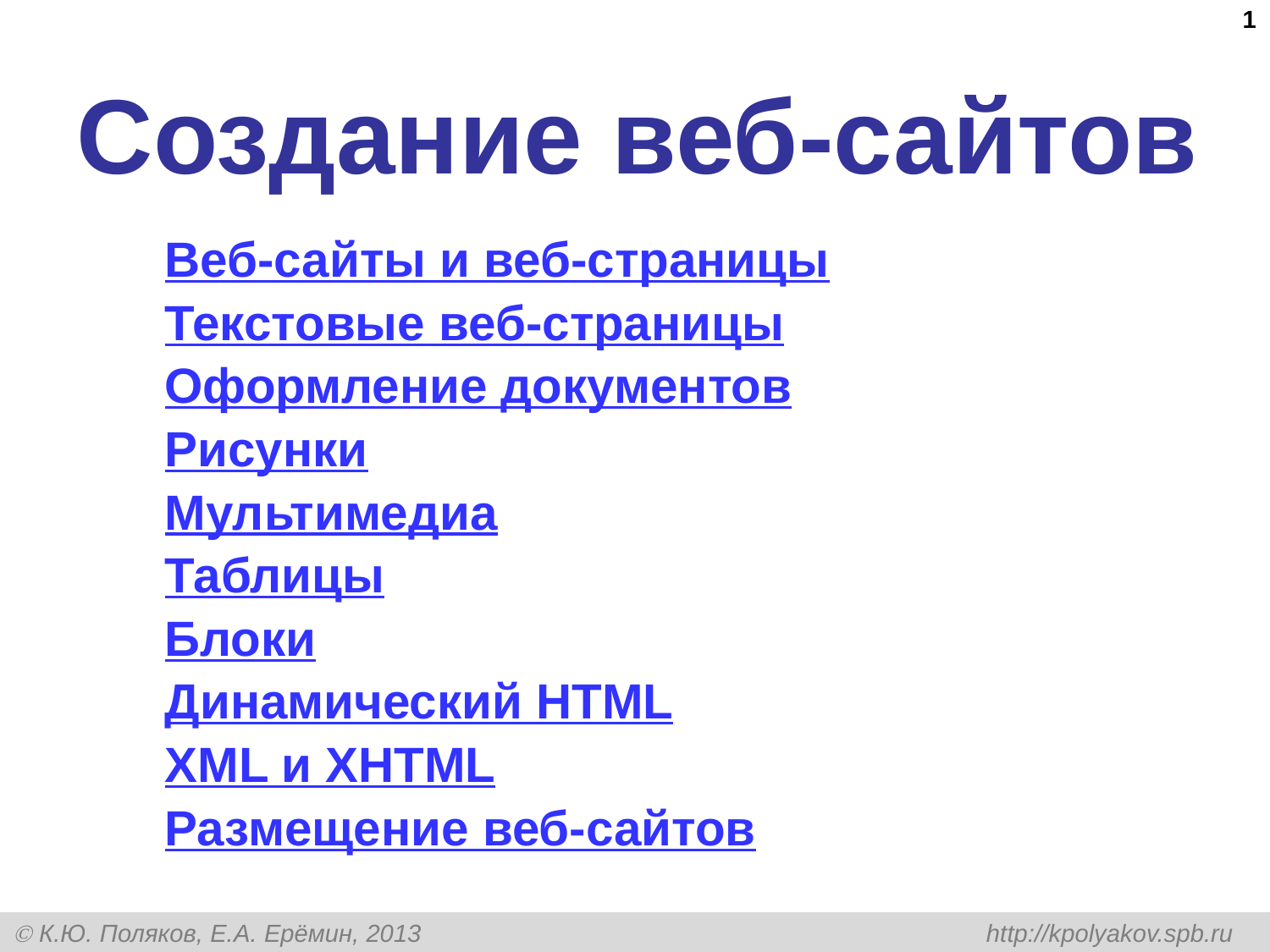

1
# Создание веб-сайтов
Веб-сайты и веб-страницы
Текстовые веб-страницы
Оформление документов
Рисунки
Мультимедиа
Таблицы
Блоки
Динамический HTML
XML и XHTML
Размещение веб-сайтов